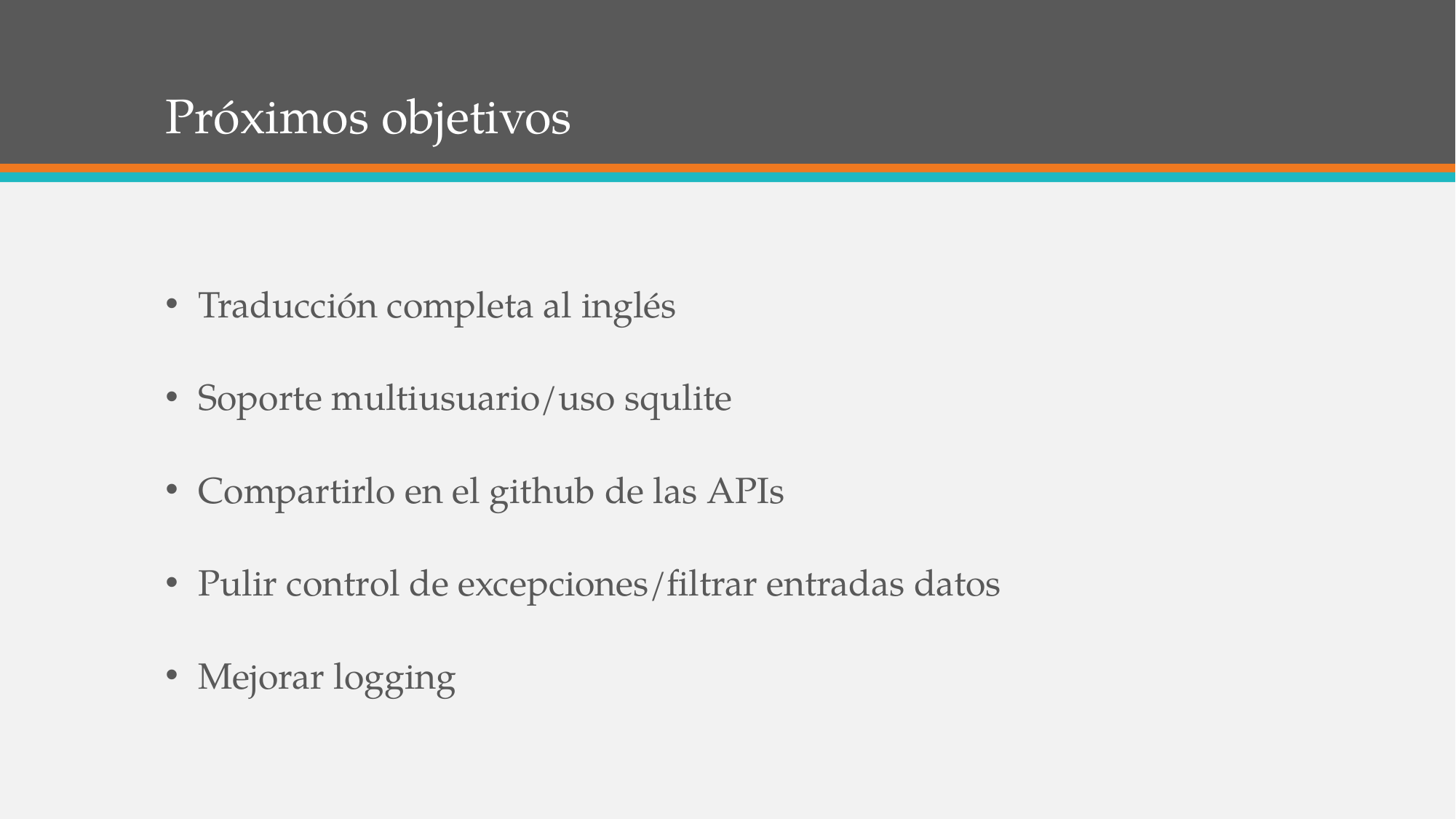

# Próximos objetivos
Traducción completa al inglés
Soporte multiusuario/uso squlite
Compartirlo en el github de las APIs
Pulir control de excepciones/filtrar entradas datos
Mejorar logging